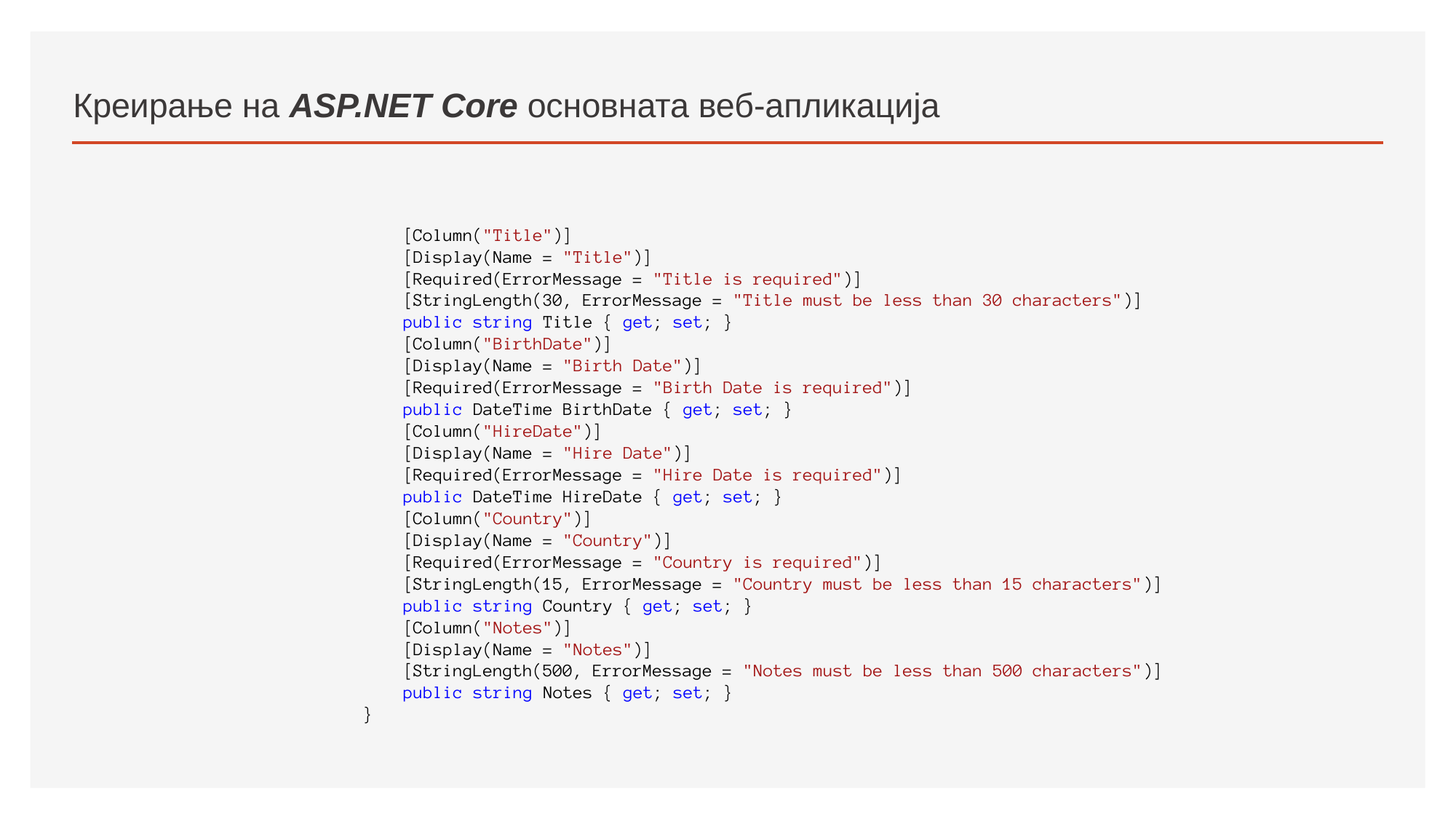

# Креирање на ASP.NET Core основната веб-апликација

        [Column("Title")]
        [Display(Name = "Title")]
        [Required(ErrorMessage = "Title is required")]
        [StringLength(30, ErrorMessage = "Title must be less than 30 characters")]
        public string Title { get; set; }
        [Column("BirthDate")]
        [Display(Name = "Birth Date")]
        [Required(ErrorMessage = "Birth Date is required")]
        public DateTime BirthDate { get; set; }
        [Column("HireDate")]
        [Display(Name = "Hire Date")]
        [Required(ErrorMessage = "Hire Date is required")]
        public DateTime HireDate { get; set; }
        [Column("Country")]
        [Display(Name = "Country")]
        [Required(ErrorMessage = "Country is required")]
        [StringLength(15, ErrorMessage = "Country must be less than 15 characters")]
        public string Country { get; set; }
        [Column("Notes")]
        [Display(Name = "Notes")]
        [StringLength(500, ErrorMessage = "Notes must be less than 500 characters")]
        public string Notes { get; set; }
    }